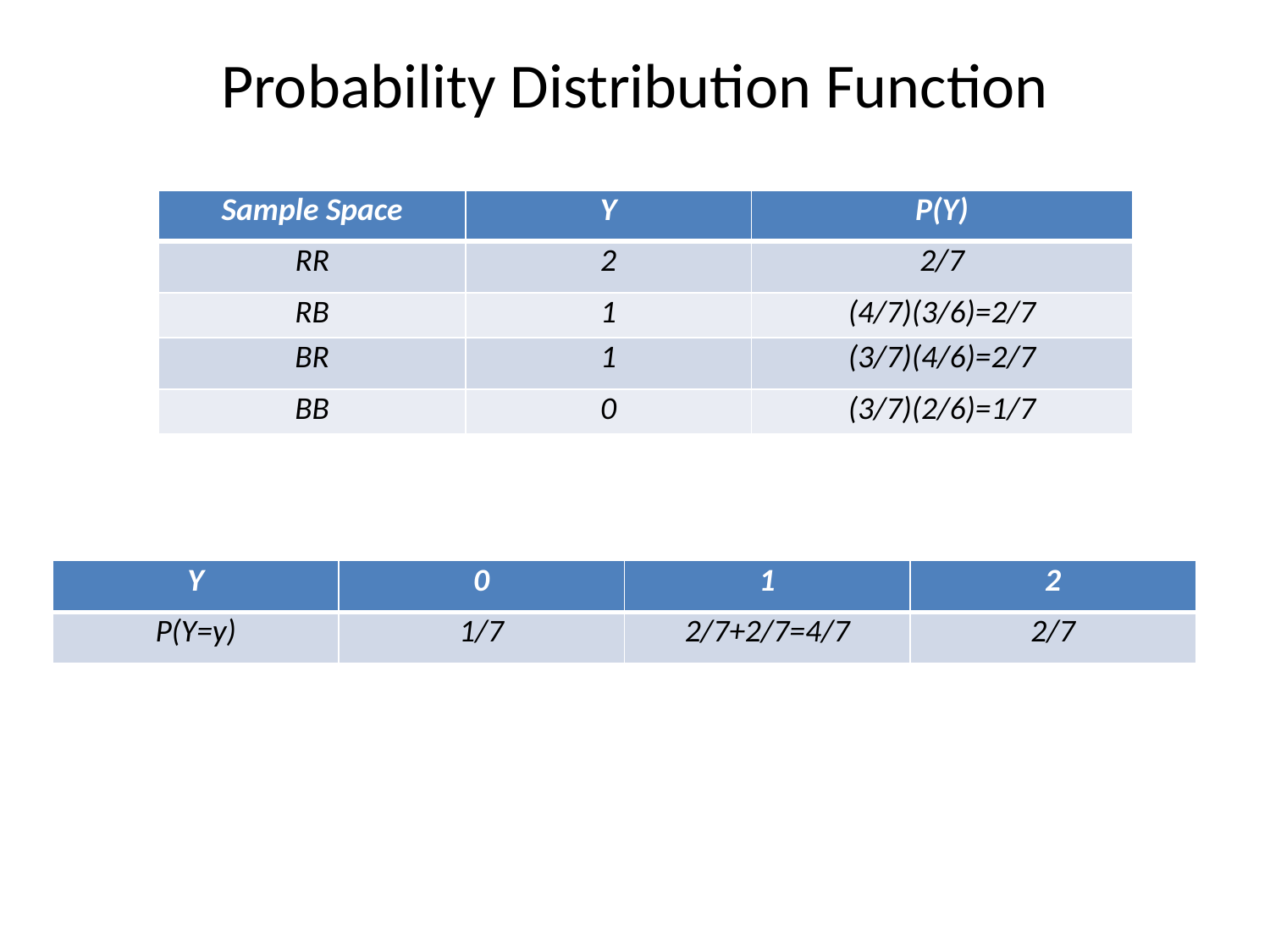

# Probability Distribution Function
| Sample Space | Y | P(Y) |
| --- | --- | --- |
| RR | 2 | 2/7 |
| RB | 1 | (4/7)(3/6)=2/7 |
| BR | 1 | (3/7)(4/6)=2/7 |
| BB | 0 | (3/7)(2/6)=1/7 |
| Y | 0 | 1 | 2 |
| --- | --- | --- | --- |
| P(Y=y) | 1/7 | 2/7+2/7=4/7 | 2/7 |